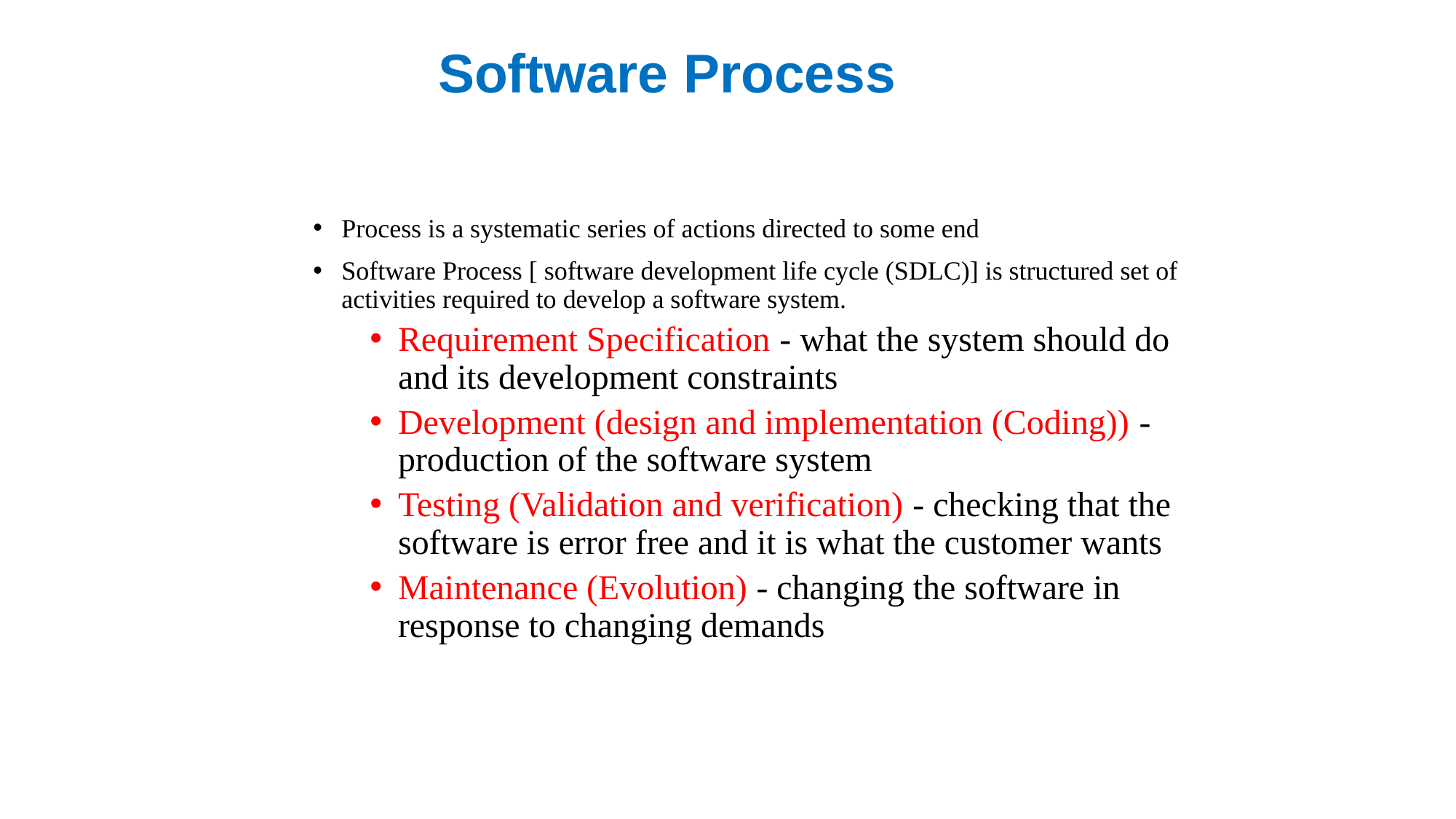

Software Process
Process is a systematic series of actions directed to some end
Software Process [ software development life cycle (SDLC)] is structured set of activities required to develop a software system.
Requirement Specification - what the system should do and its development constraints
Development (design and implementation (Coding)) - production of the software system
Testing (Validation and verification) - checking that the software is error free and it is what the customer wants
Maintenance (Evolution) - changing the software in response to changing demands